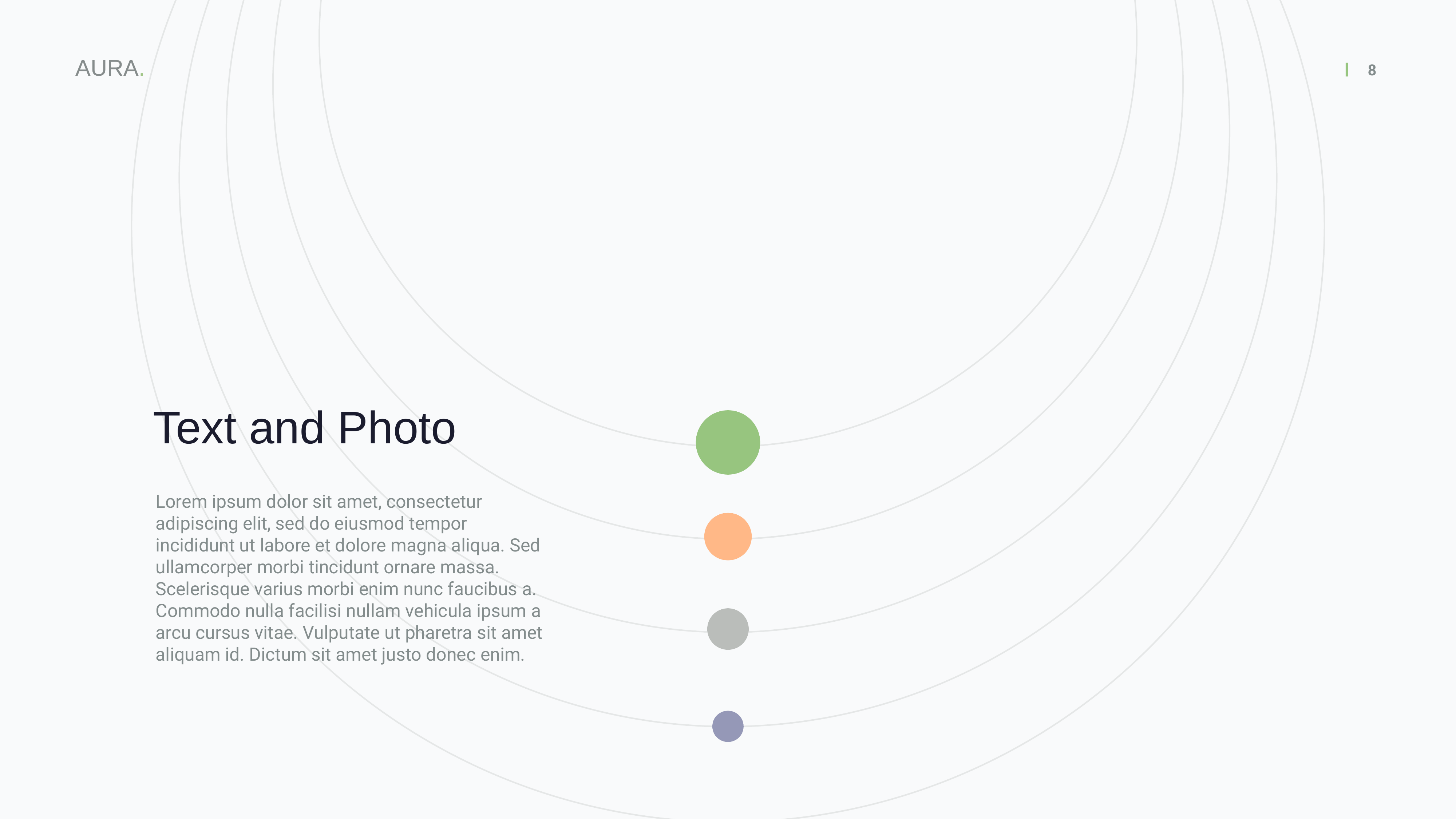

AURA.
8
Text and Photo

Lorem ipsum dolor sit amet, consectetur adipiscing elit, sed do eiusmod tempor incididunt ut labore et dolore magna aliqua. Sed ullamcorper morbi tincidunt ornare massa. Scelerisque varius morbi enim nunc faucibus a. Commodo nulla facilisi nullam vehicula ipsum a arcu cursus vitae. Vulputate ut pharetra sit amet aliquam id. Dictum sit amet justo donec enim.